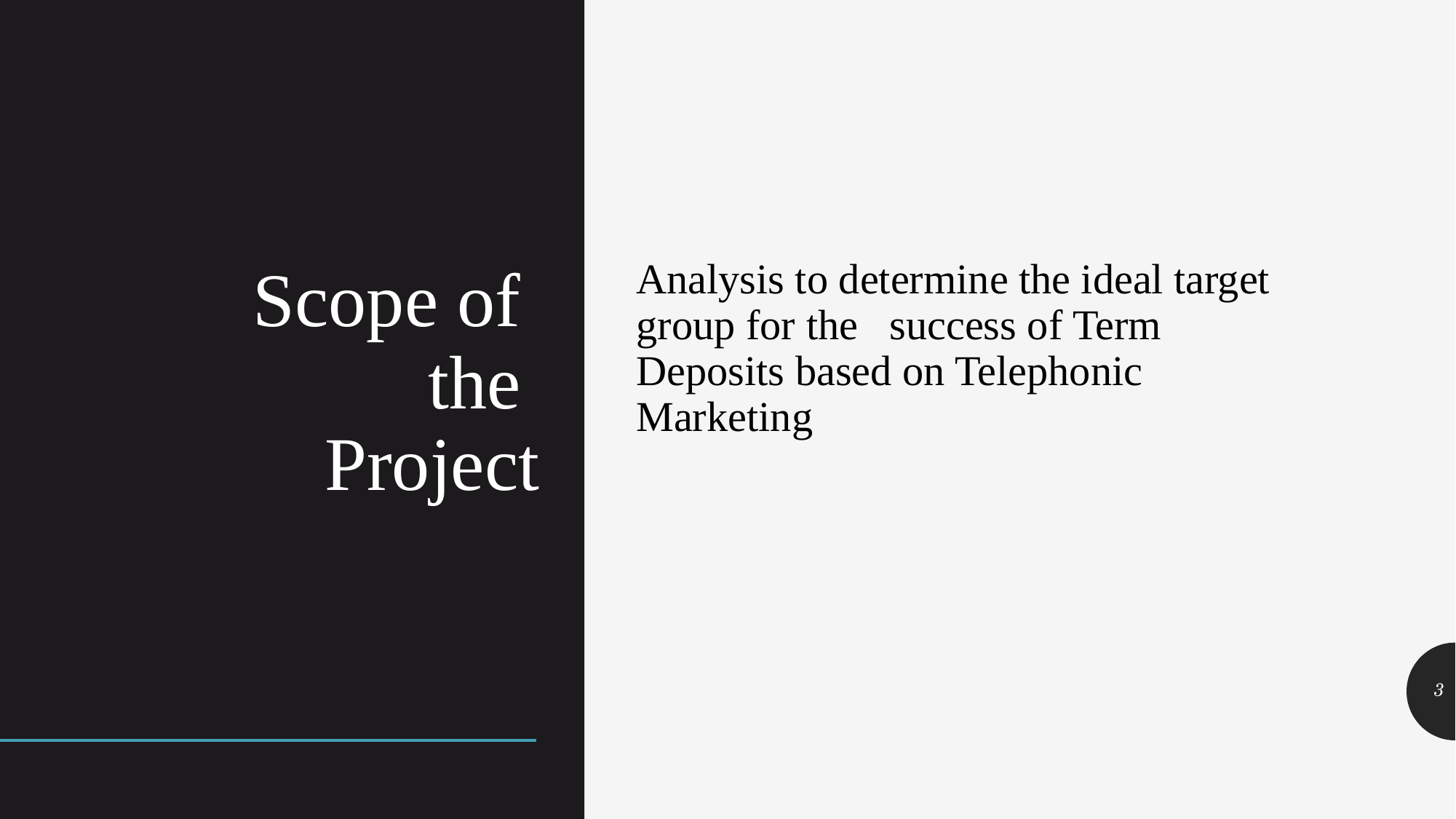

Analysis to determine the ideal target group for the   success of Term Deposits based on Telephonic Marketing

# Scope of the Project
3